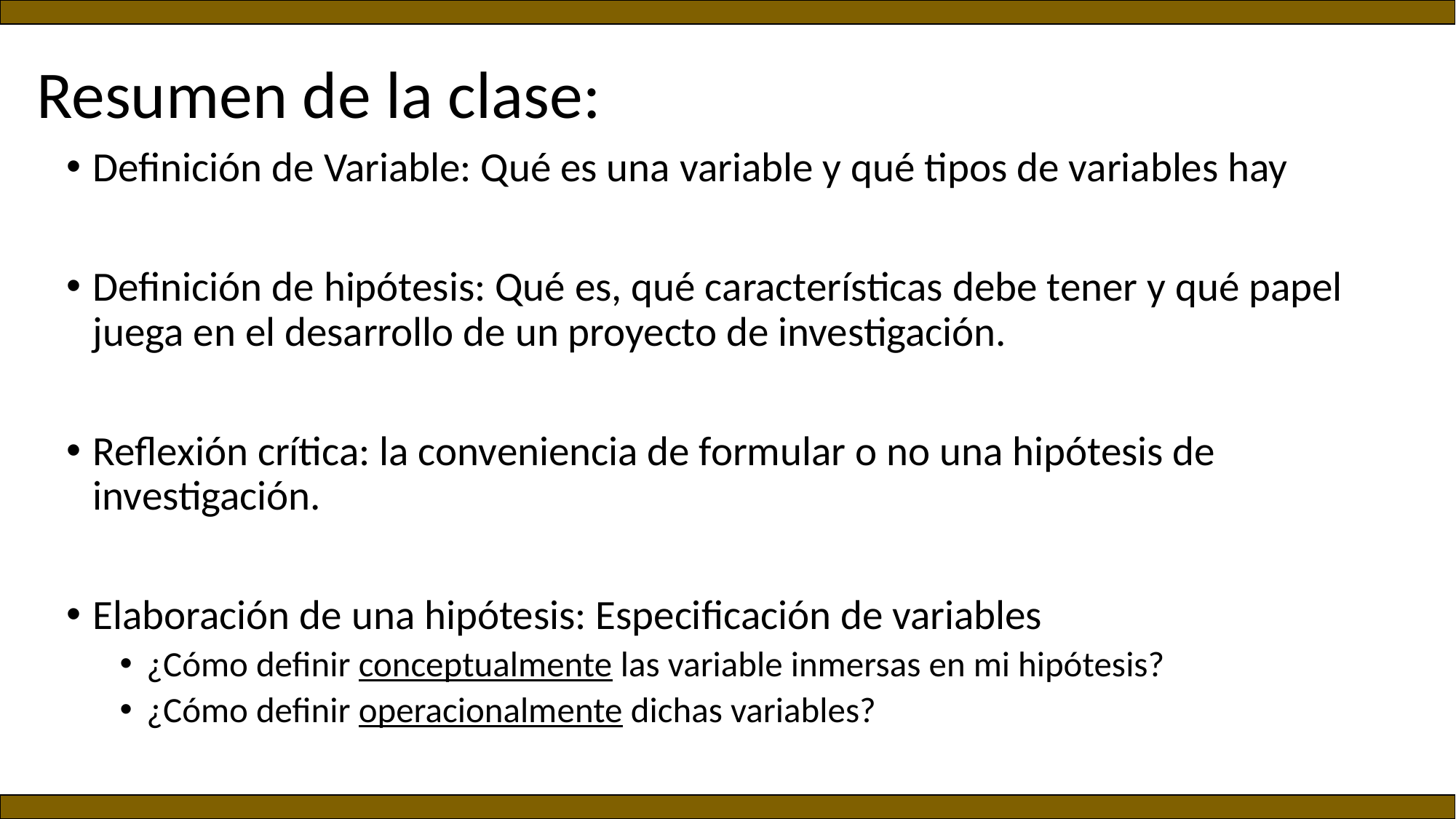

# Resumen de la clase:
Definición de Variable: Qué es una variable y qué tipos de variables hay

Definición de hipótesis: Qué es, qué características debe tener y qué papel juega en el desarrollo de un proyecto de investigación.

Reflexión crítica: la conveniencia de formular o no una hipótesis de investigación.

Elaboración de una hipótesis: Especificación de variables
¿Cómo definir conceptualmente las variable inmersas en mi hipótesis?
¿Cómo definir operacionalmente dichas variables?